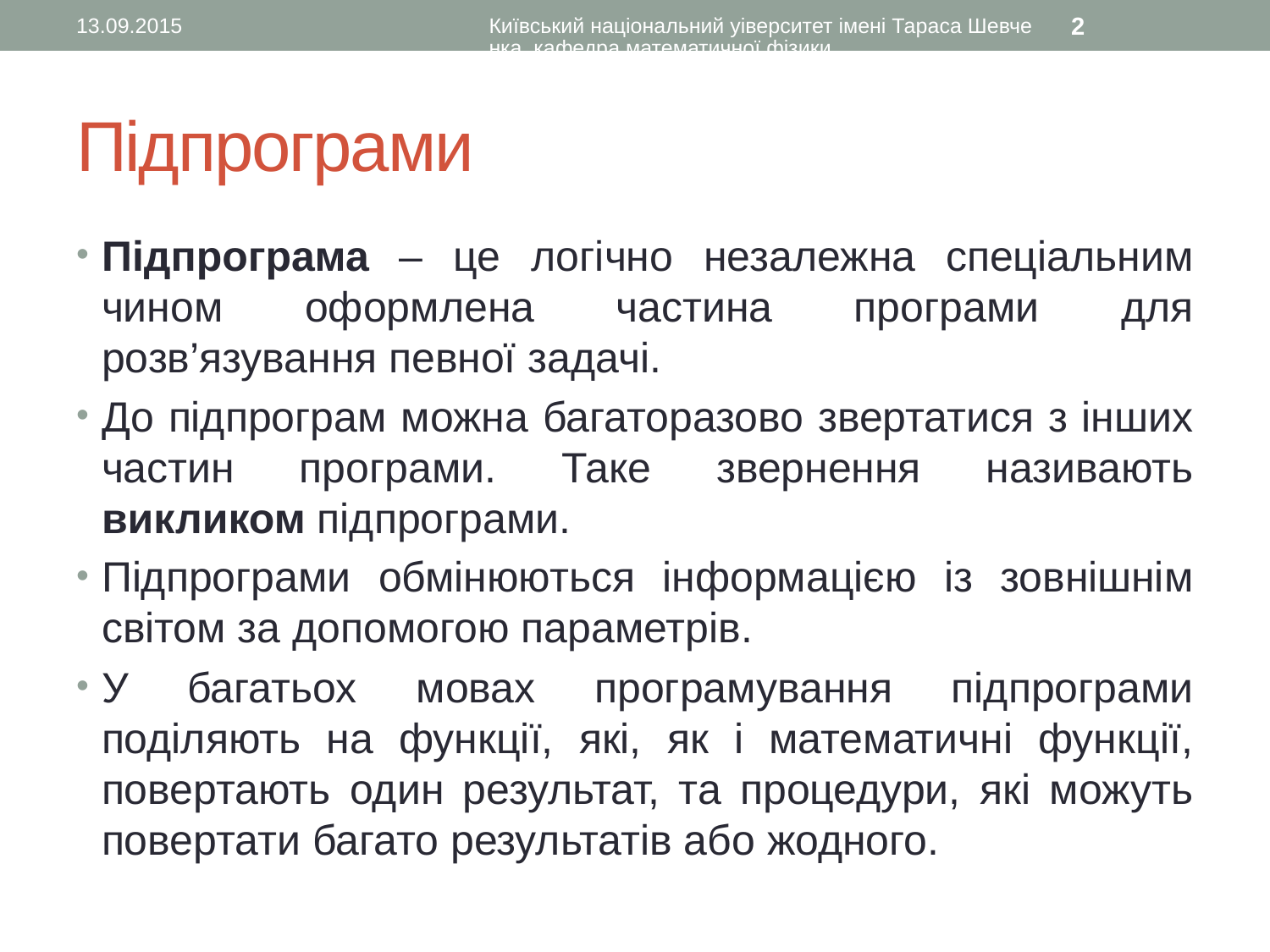

13.09.2015
Київський національний уіверситет імені Тараса Шевченка, кафедра математичної фізики
2
# Підпрограми
Підпрограма – це логічно незалежна спеціальним чином оформлена частина програми для розв’язування певної задачі.
До підпрограм можна багаторазово звертатися з інших частин програми. Таке звернення називають викликом підпрограми.
Підпрограми обмінюються інформацією із зовнішнім світом за допомогою параметрів.
У багатьох мовах програмування підпрограми поділяють на функції, які, як і математичні функції, повертають один результат, та процедури, які можуть повертати багато результатів або жодного.